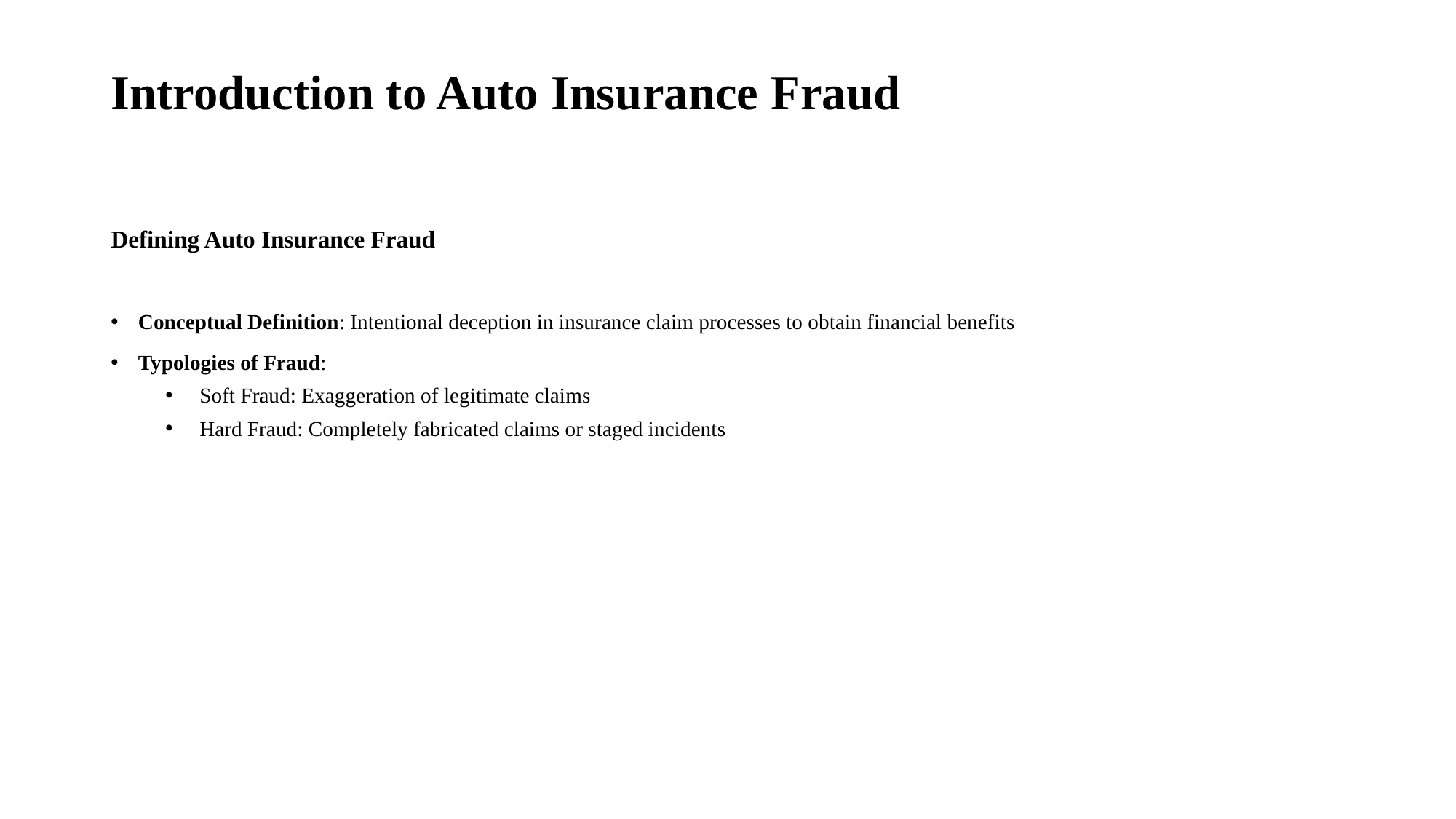

# Introduction to Auto Insurance Fraud
Defining Auto Insurance Fraud

Conceptual Definition: Intentional deception in insurance claim processes to obtain financial benefits
Typologies of Fraud:
Soft Fraud: Exaggeration of legitimate claims
Hard Fraud: Completely fabricated claims or staged incidents